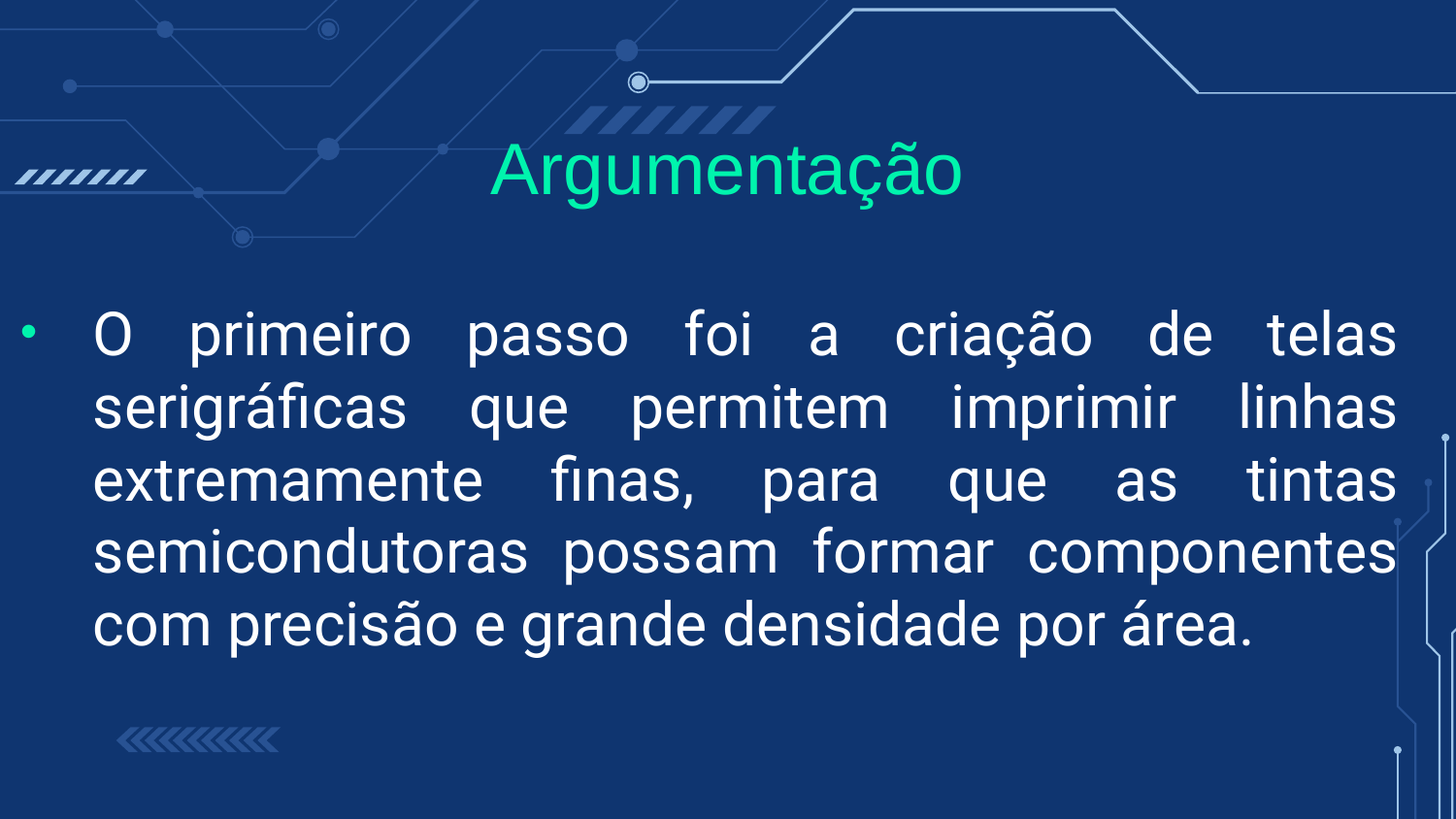

# Argumentação
O primeiro passo foi a criação de telas serigráficas que permitem imprimir linhas extremamente finas, para que as tintas semicondutoras possam formar componentes com precisão e grande densidade por área.